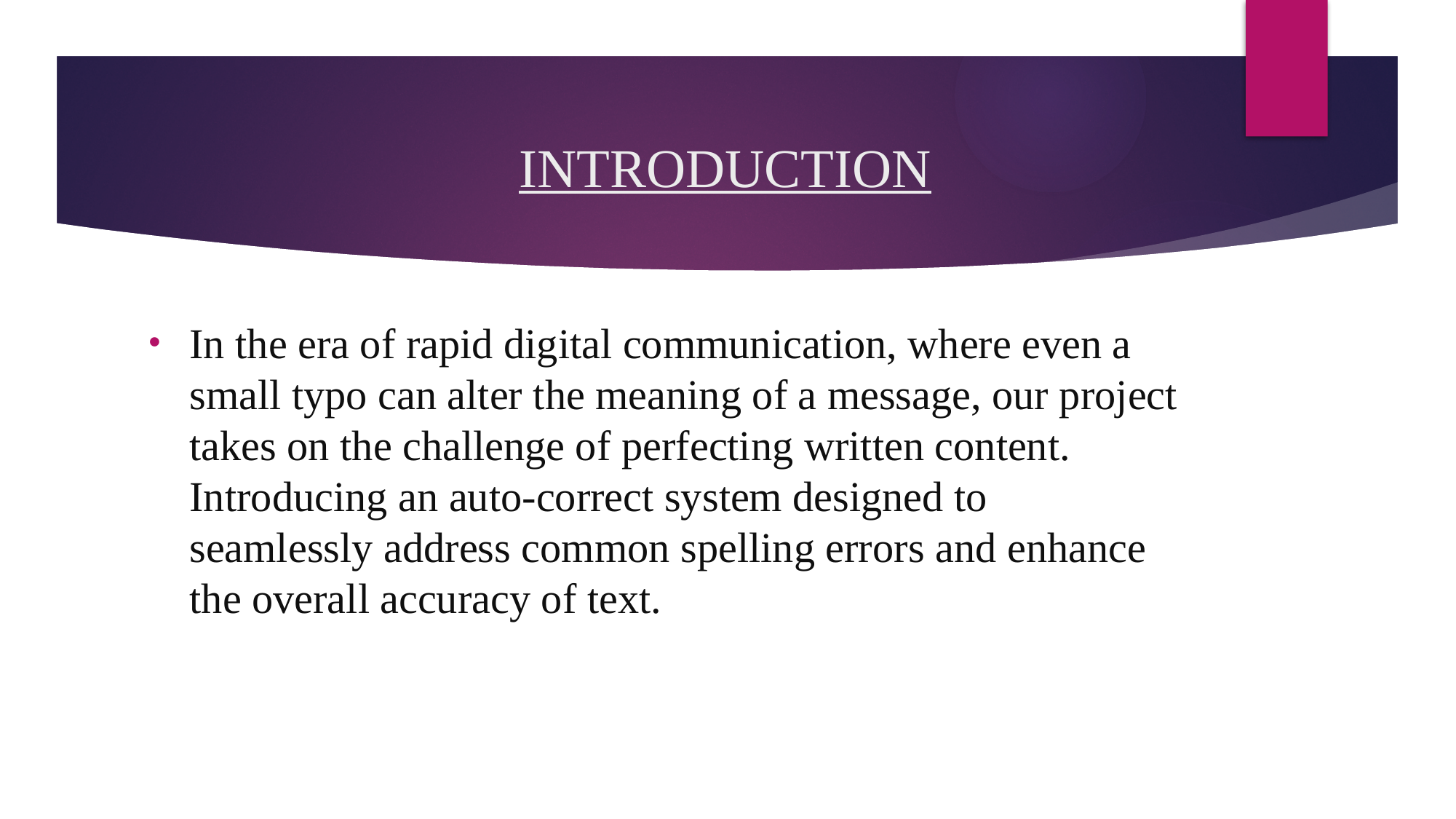

# INTRODUCTION
In the era of rapid digital communication, where even a small typo can alter the meaning of a message, our project takes on the challenge of perfecting written content. Introducing an auto-correct system designed to seamlessly address common spelling errors and enhance the overall accuracy of text.